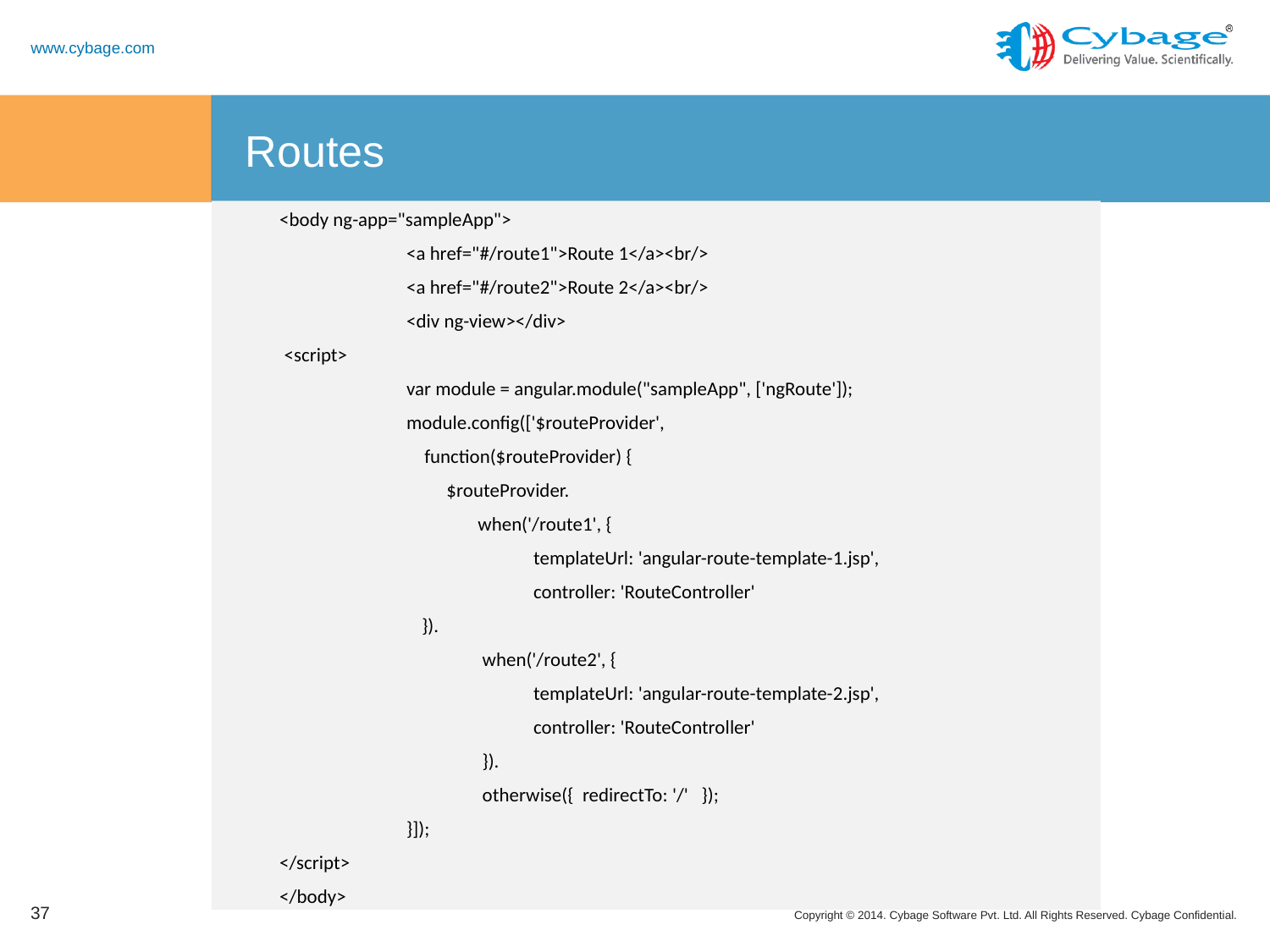

# Routes
<body ng-app="sampleApp">
	<a href="#/route1">Route 1</a><br/>
	<a href="#/route2">Route 2</a><br/>
 	<div ng-view></div>
 <script>
	var module = angular.module("sampleApp", ['ngRoute']);
	module.config(['$routeProvider',
  	    function($routeProvider) {
	         $routeProvider.
	                when('/route1', {
	                     	templateUrl: 'angular-route-template-1.jsp',
 	                     	controller: 'RouteController'
                                }).
	                 when('/route2', {
                                    	templateUrl: 'angular-route-template-2.jsp',
      	                     	controller: 'RouteController'
	                 }).
	                 otherwise({  redirectTo: '/'   });
	}]);
</script>
</body>
37